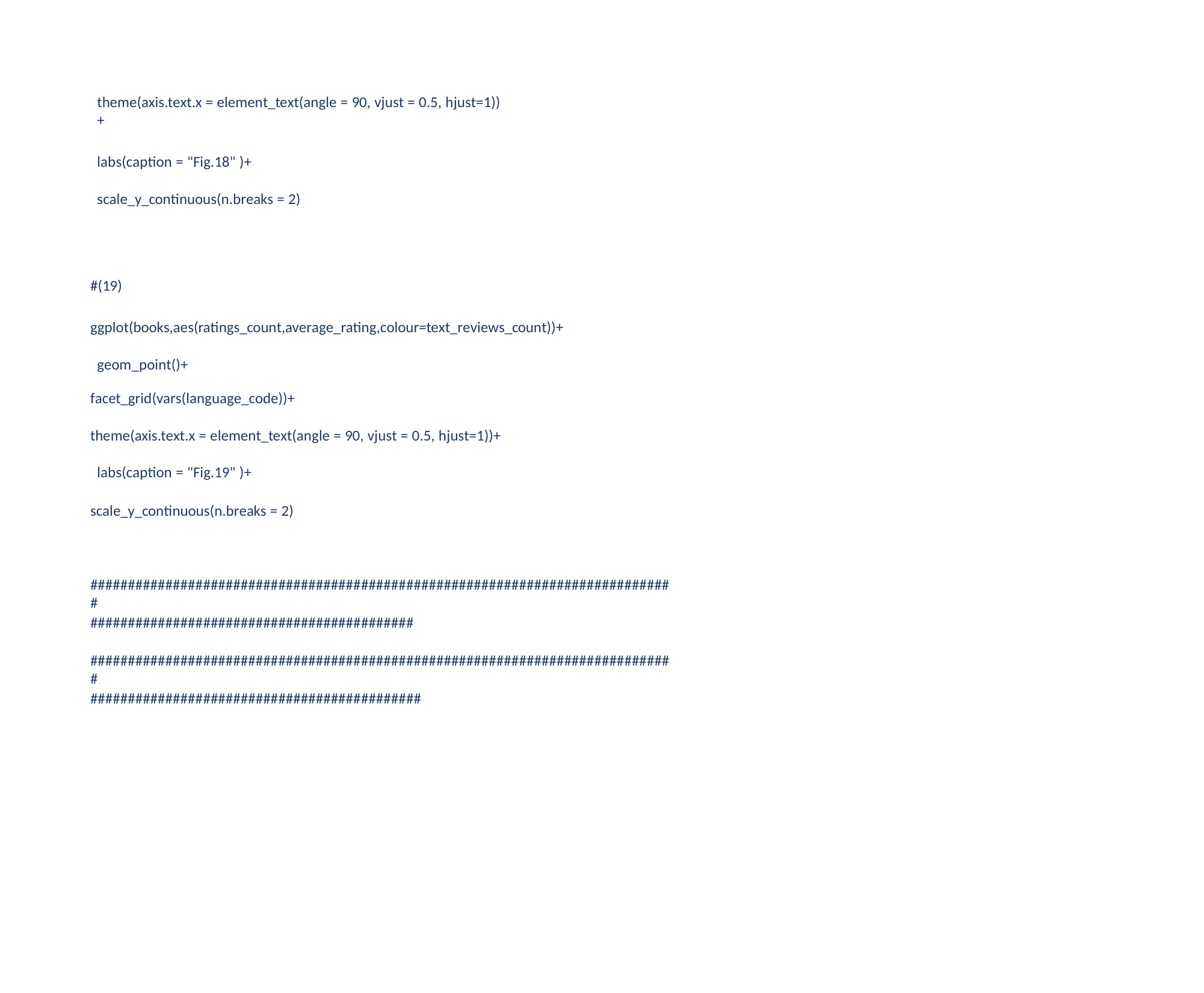

theme(axis.text.x = element_text(angle = 90, vjust = 0.5, hjust=1))+
labs(caption = "Fig.18" )+ scale_y_continuous(n.breaks = 2)
#(19)
ggplot(books,aes(ratings_count,average_rating,colour=text_reviews_count))+ geom_point()+

facet_grid(vars(language_code))+
theme(axis.text.x = element_text(angle = 90, vjust = 0.5, hjust=1))+ labs(caption = "Fig.19" )+

scale_y_continuous(n.breaks = 2)
##############################################################################
###########################################

##############################################################################
############################################